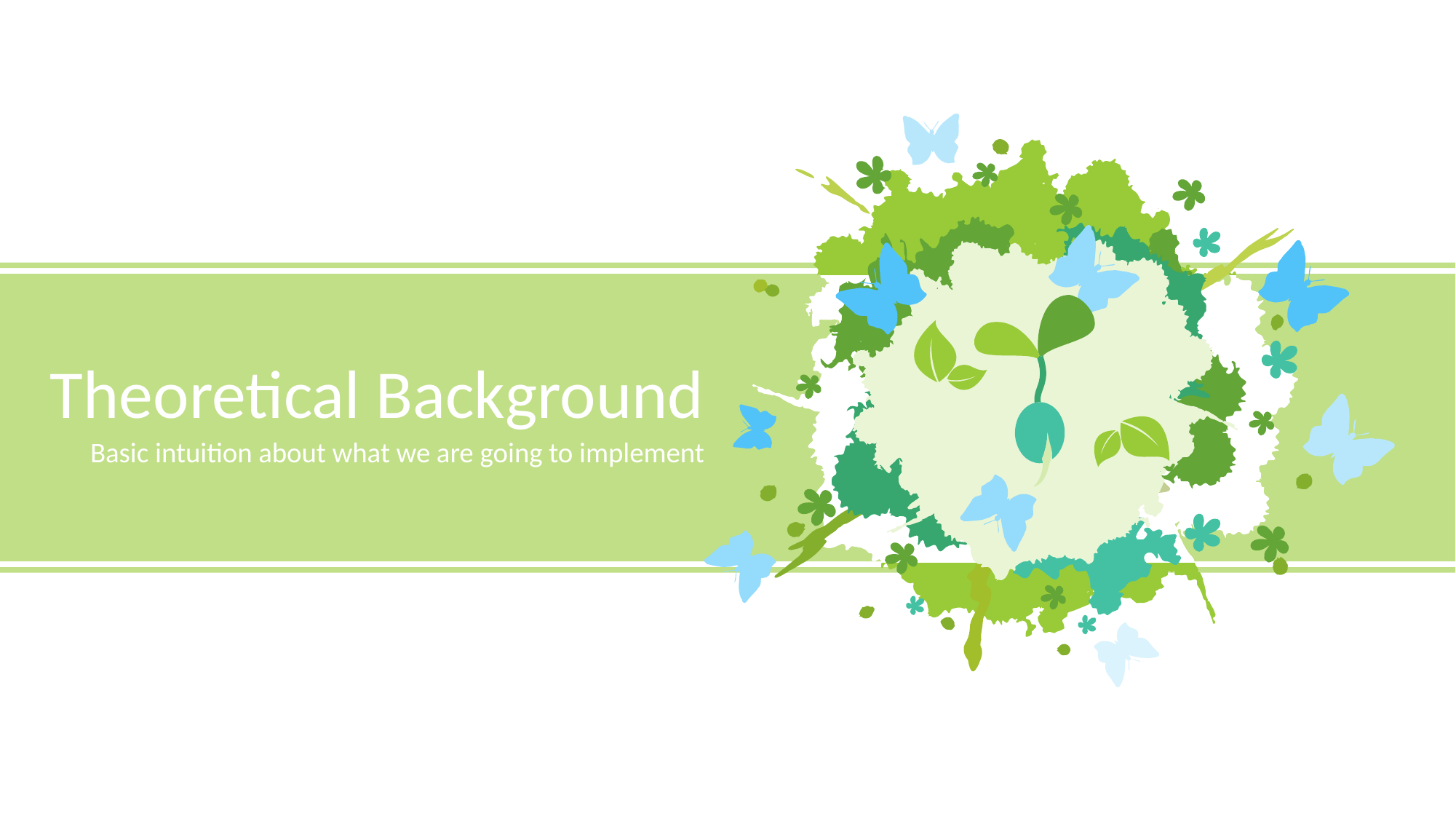

Theoretical Background
Basic intuition about what we are going to implement